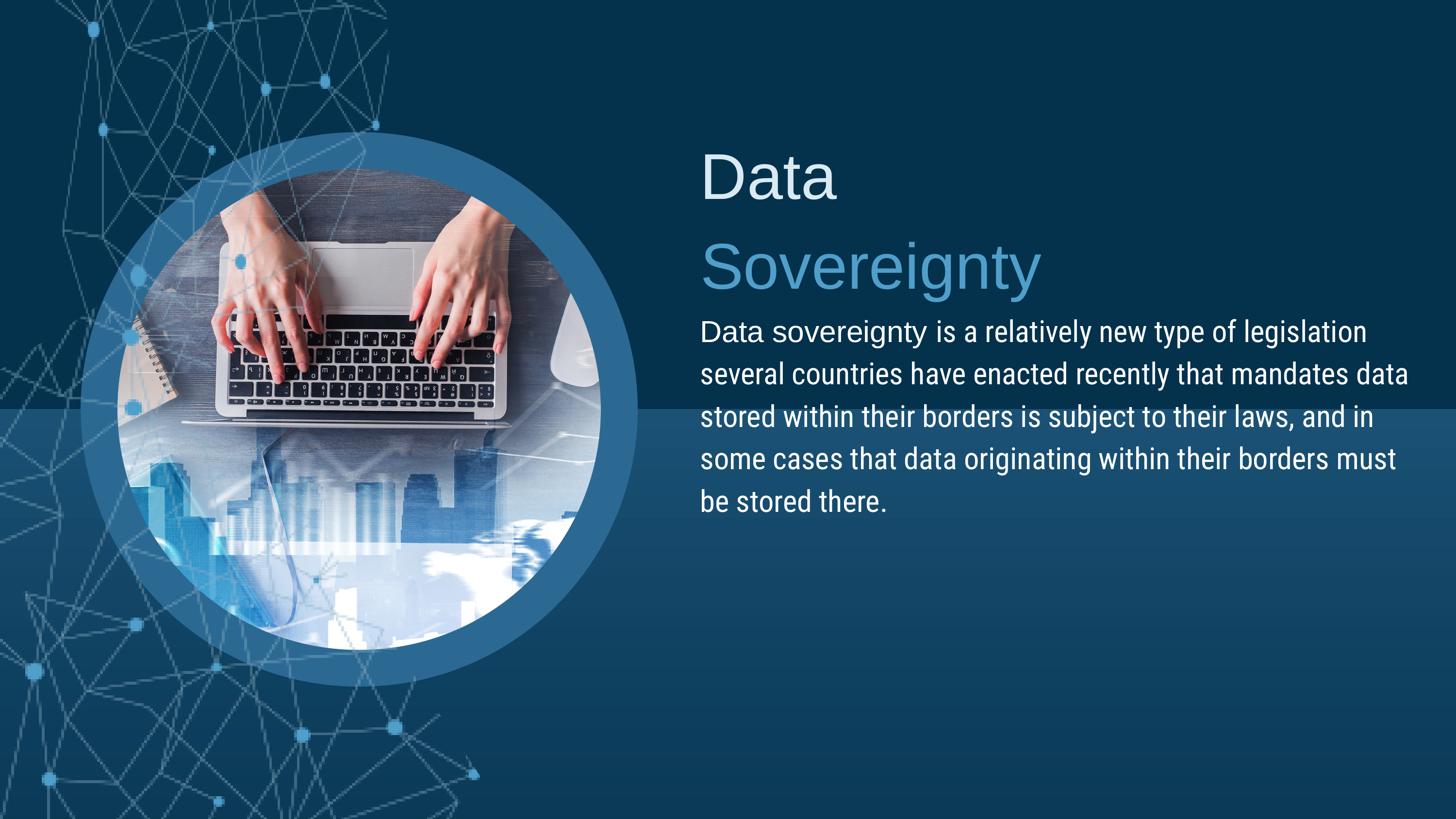

Data

Sovereignty
Data sovereignty is a relatively new type of legislation several countries have enacted recently that mandates data stored within their borders is subject to their laws, and in some cases that data originating within their borders must be stored there.